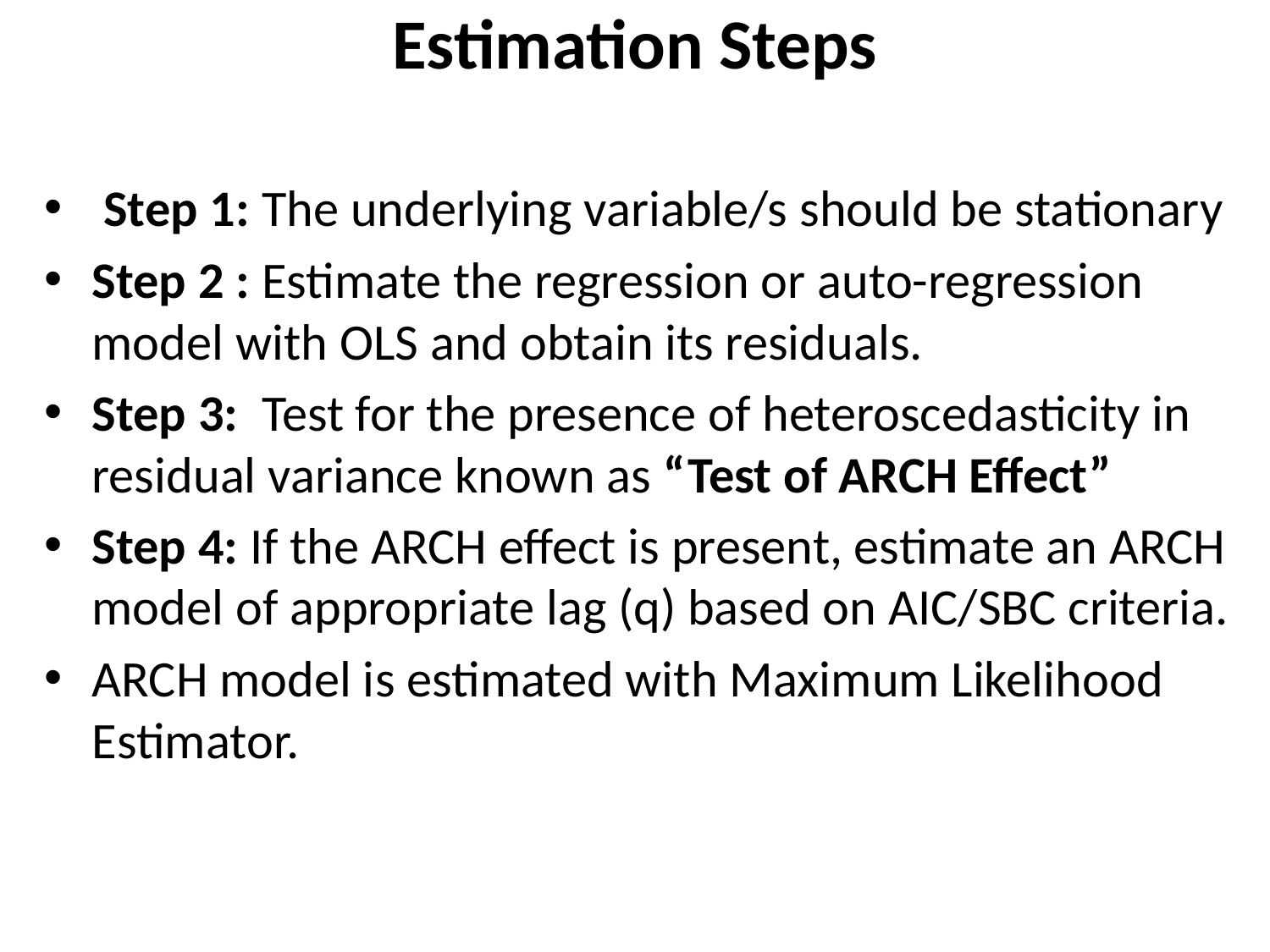

# Estimation Steps
 Step 1: The underlying variable/s should be stationary
Step 2 : Estimate the regression or auto-regression model with OLS and obtain its residuals.
Step 3:  Test for the presence of heteroscedasticity in residual variance known as “Test of ARCH Effect”
Step 4: If the ARCH effect is present, estimate an ARCH model of appropriate lag (q) based on AIC/SBC criteria.
ARCH model is estimated with Maximum Likelihood Estimator.